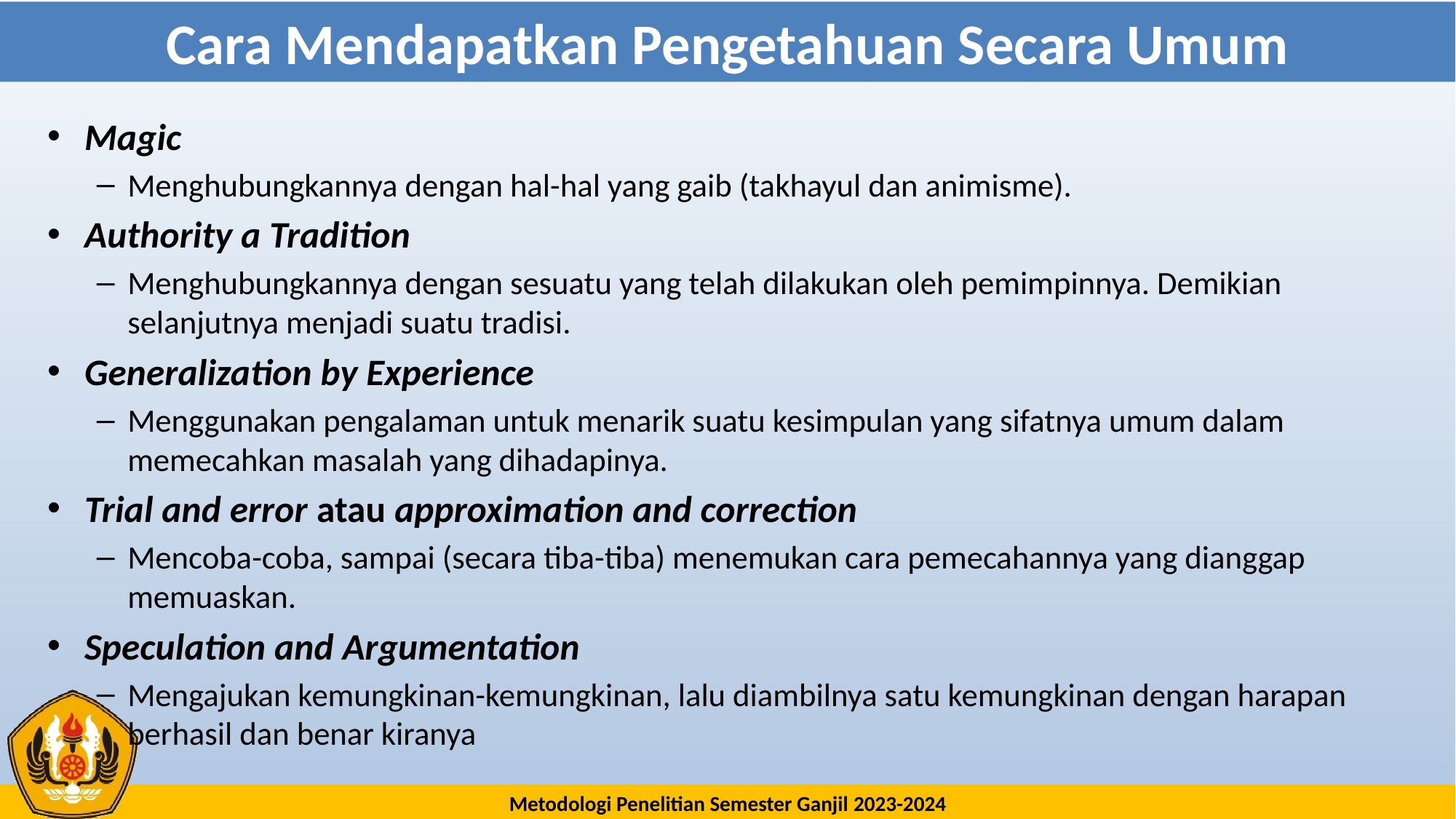

# Cara Mendapatkan Pengetahuan Secara Umum
Magic
Menghubungkannya dengan hal-hal yang gaib (takhayul dan animisme).
Authority a Tradition
Menghubungkannya dengan sesuatu yang telah dilakukan oleh pemimpinnya. Demikian selanjutnya menjadi suatu tradisi.
Generalization by Experience
Menggunakan pengalaman untuk menarik suatu kesimpulan yang sifatnya umum dalam memecahkan masalah yang dihadapinya.
Trial and error atau approximation and correction
Mencoba-coba, sampai (secara tiba-tiba) menemukan cara pemecahannya yang dianggap memuaskan.
Speculation and Argumentation
Mengajukan kemungkinan-kemungkinan, lalu diambilnya satu kemungkinan dengan harapan berhasil dan benar kiranya